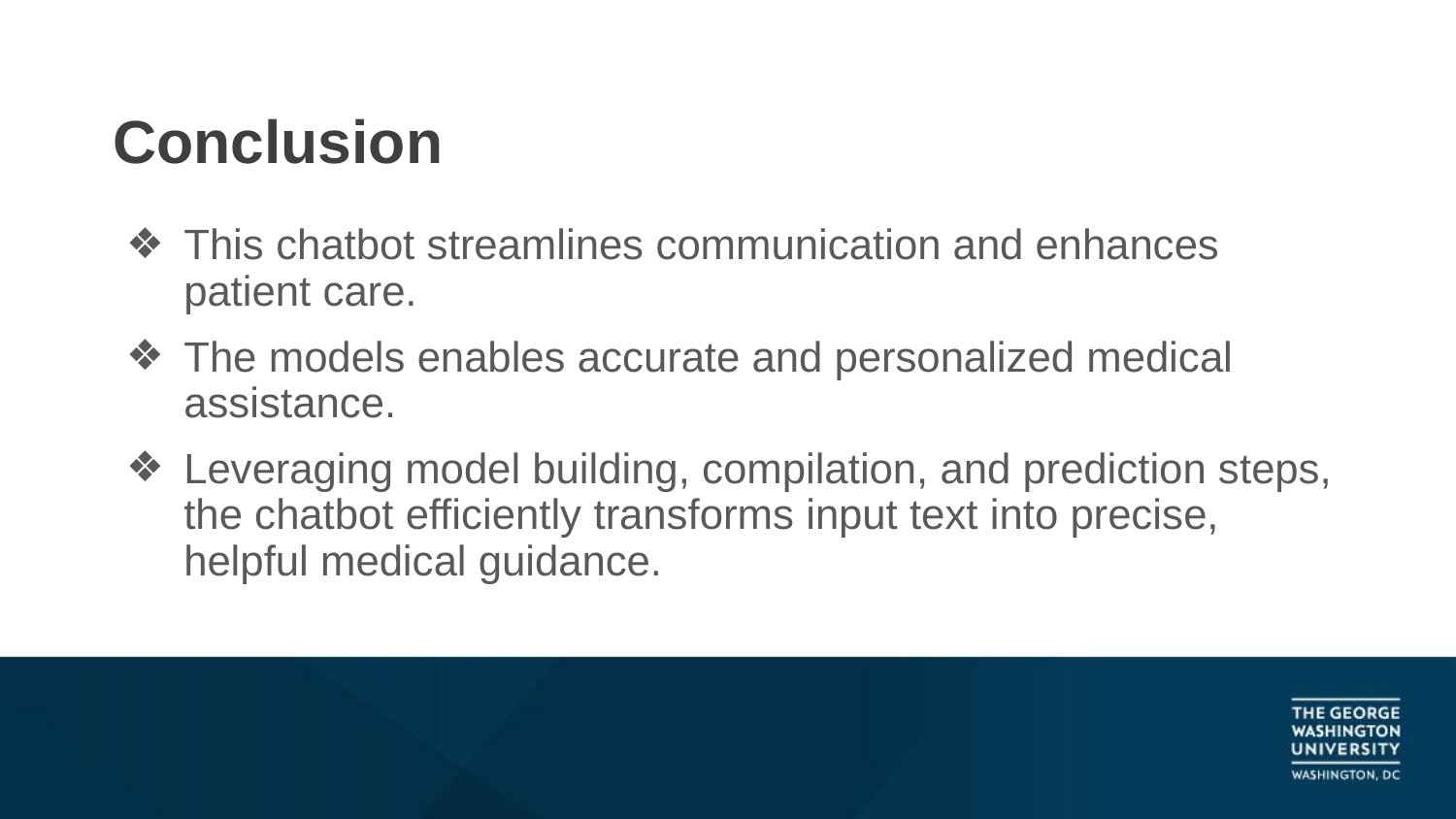

# Conclusion
This chatbot streamlines communication and enhances patient care.
The models enables accurate and personalized medical assistance.
Leveraging model building, compilation, and prediction steps, the chatbot efficiently transforms input text into precise, helpful medical guidance.